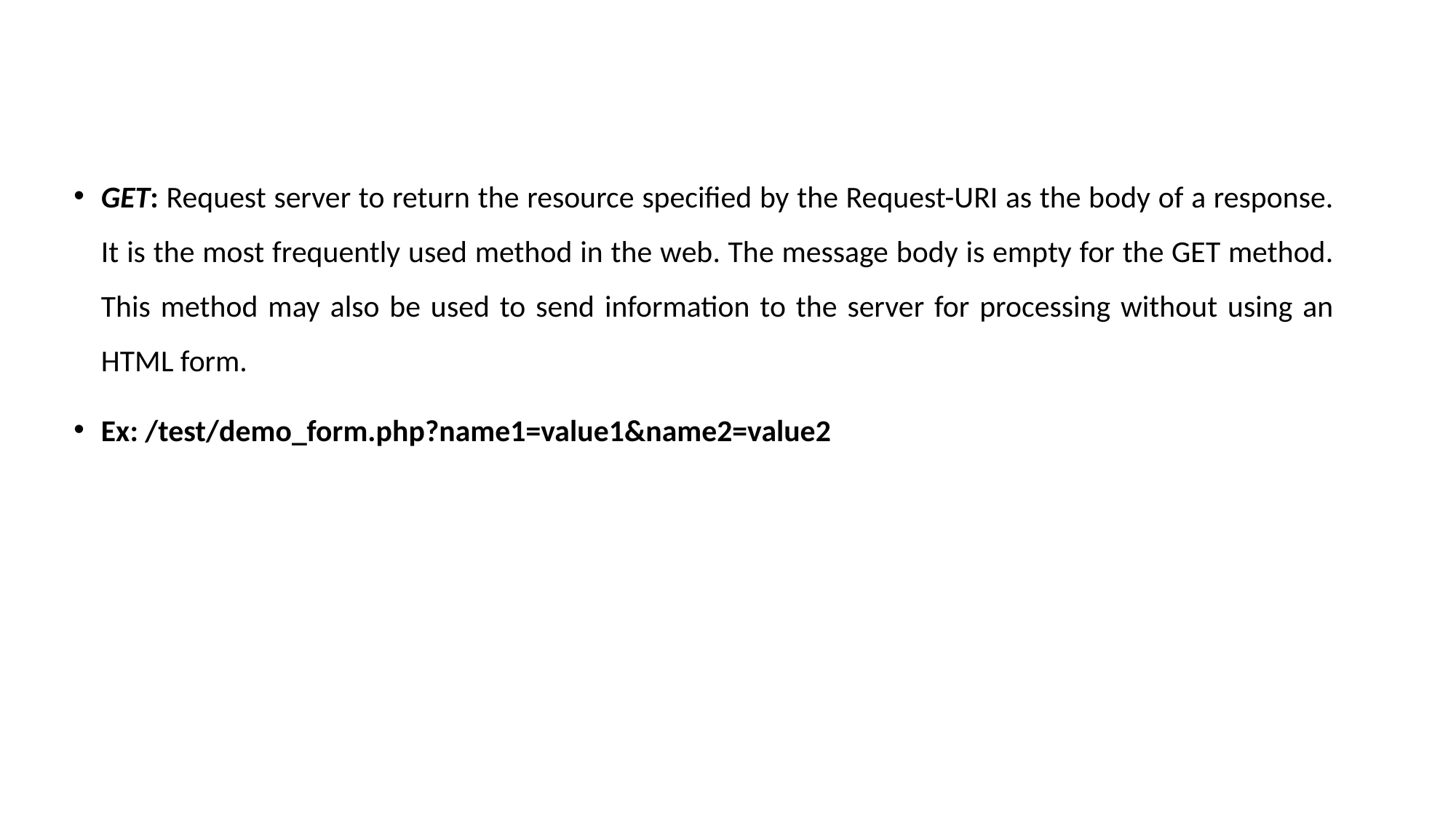

GET: Request server to return the resource specified by the Request-URI as the body of a response. It is the most frequently used method in the web. The message body is empty for the GET method. This method may also be used to send information to the server for processing without using an HTML form.
Ex: /test/demo_form.php?name1=value1&name2=value2